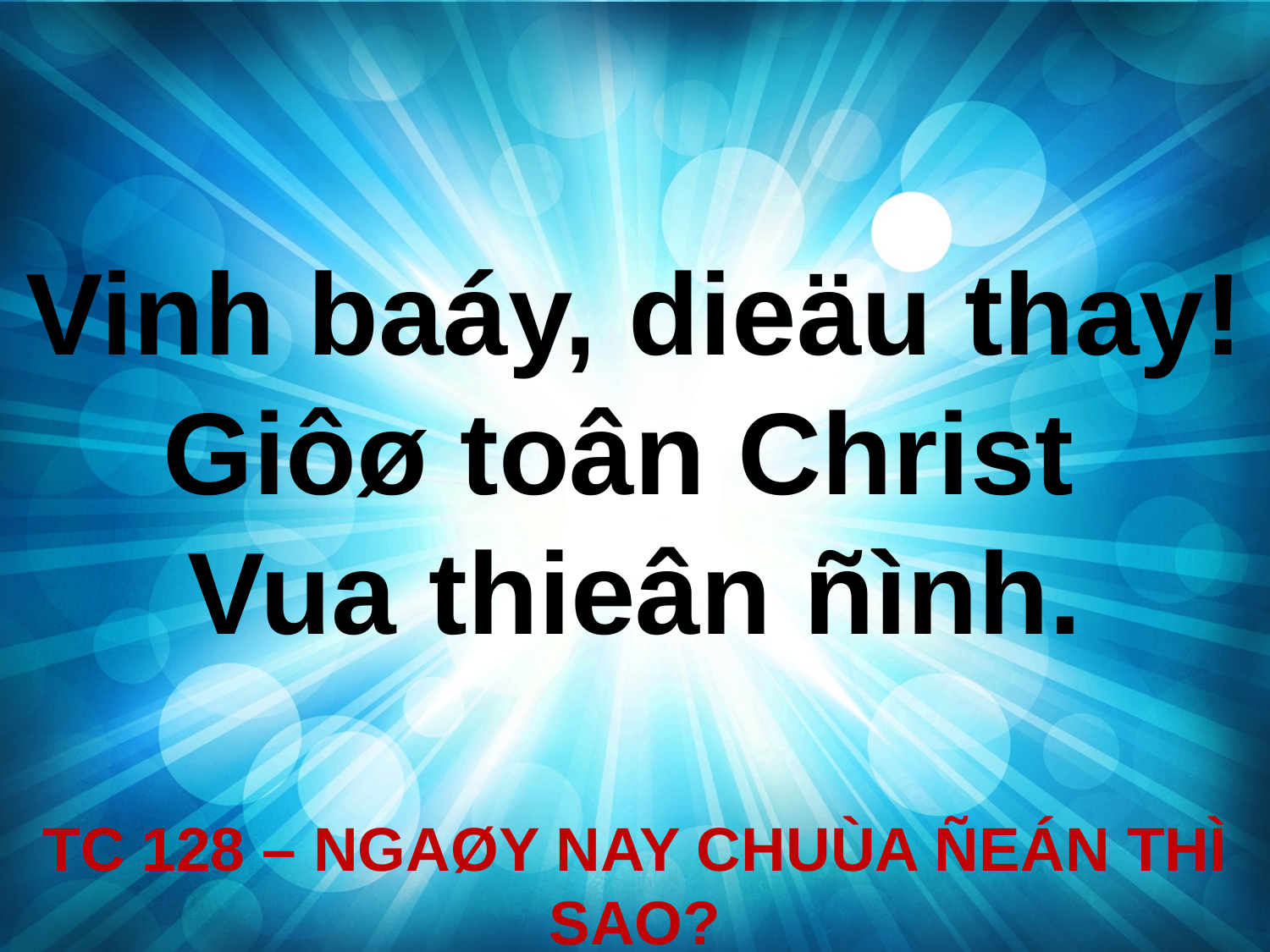

Vinh baáy, dieäu thay! Giôø toân Christ
Vua thieân ñình.
TC 128 – NGAØY NAY CHUÙA ÑEÁN THÌ SAO?